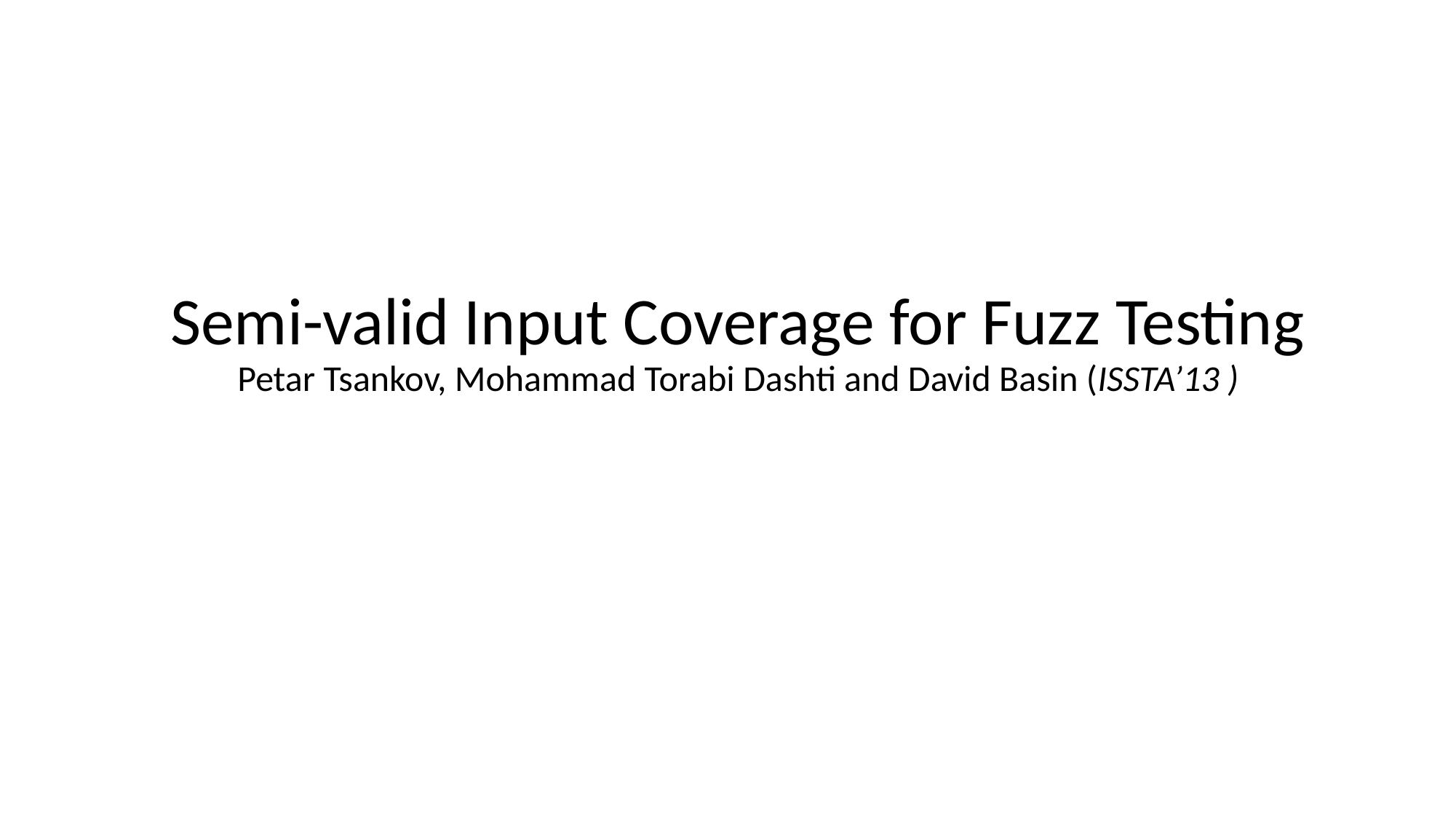

# Semi-valid Input Coverage for Fuzz Testing Petar Tsankov, Mohammad Torabi Dashti and David Basin (ISSTA’13 )